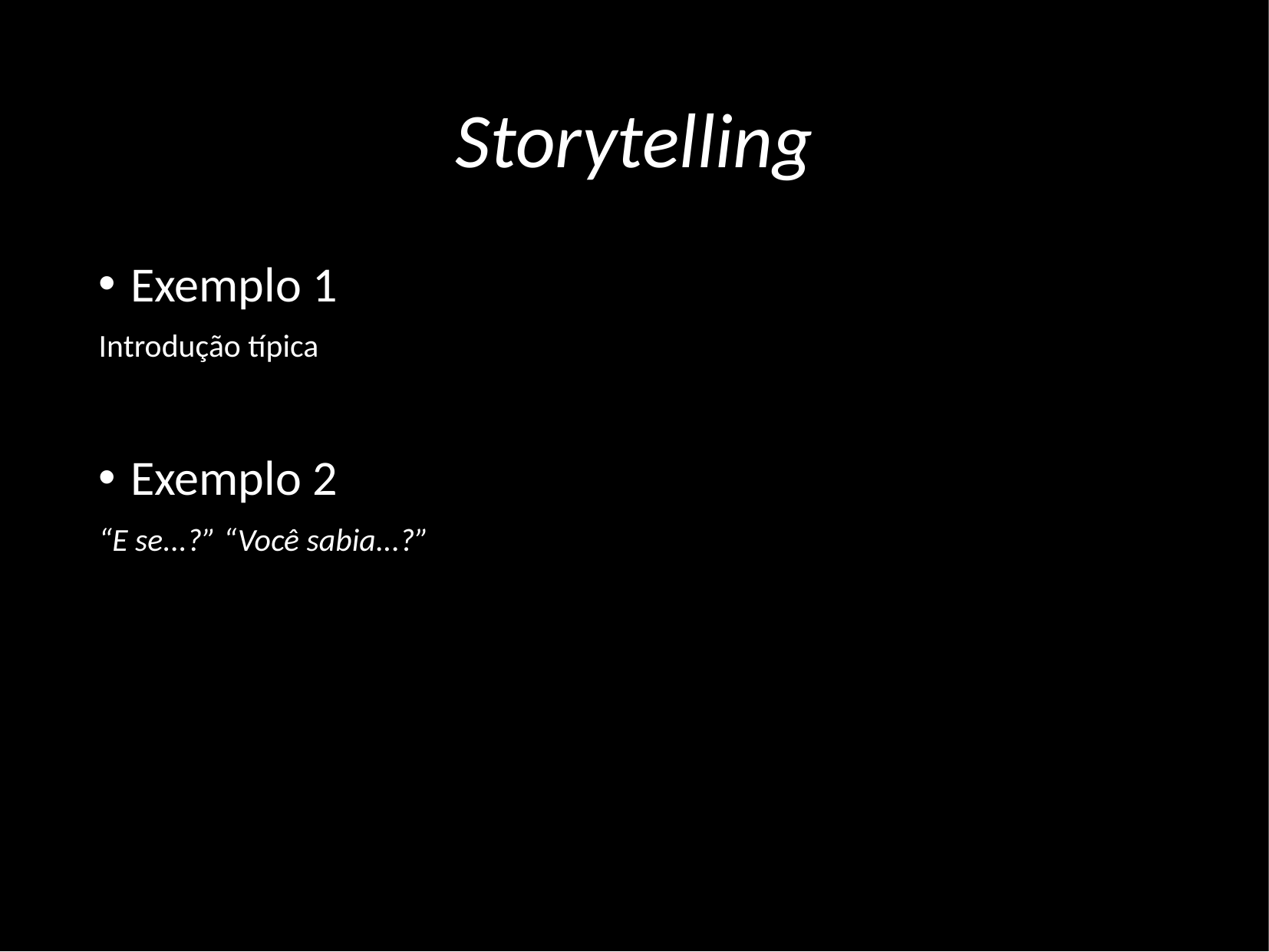

# Storytelling
Exemplo 1
Introdução típica

Exemplo 2
“E se...?” “Você sabia...?”